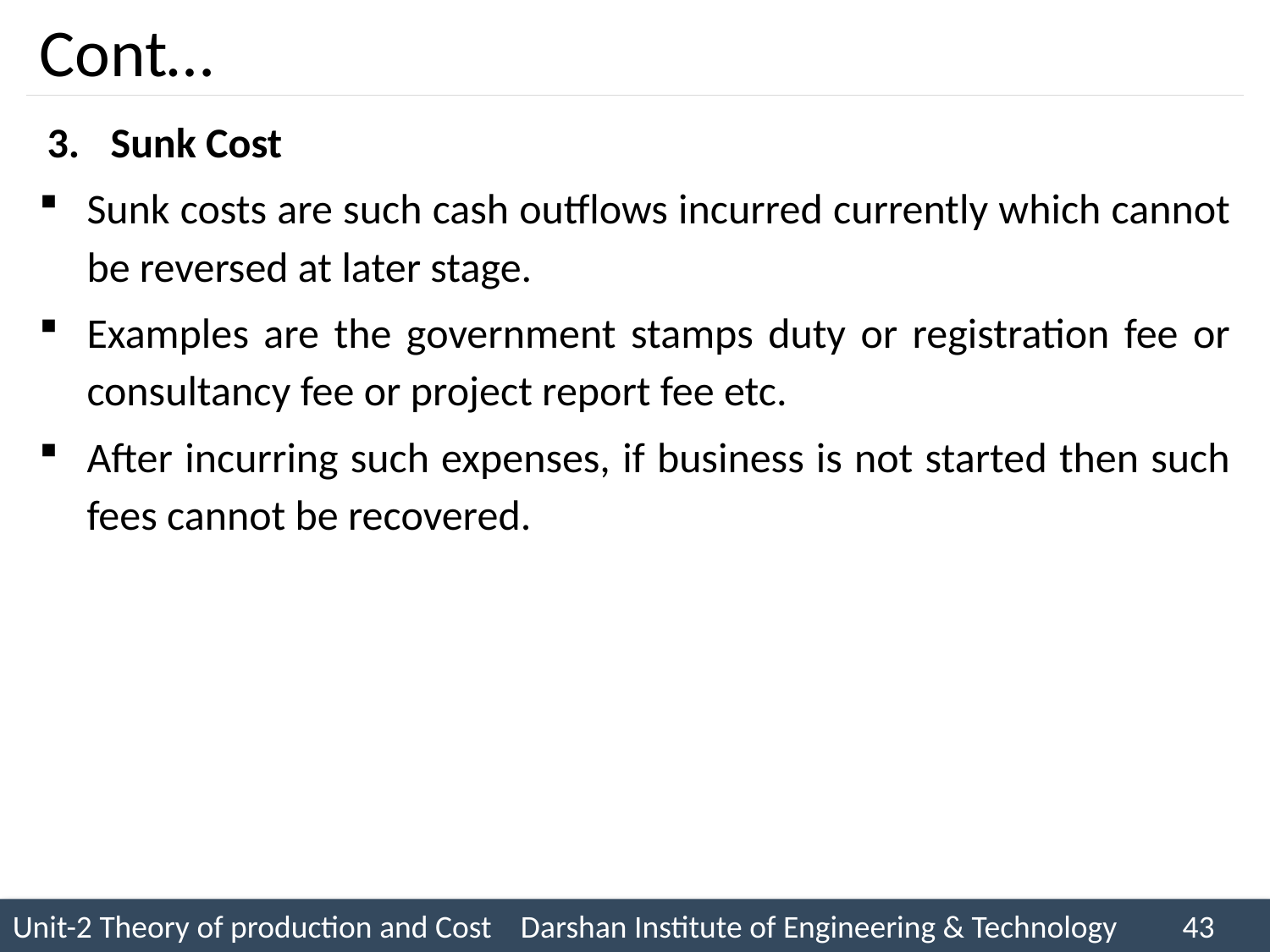

# Cont…
Sunk Cost
Sunk costs are such cash outflows incurred currently which cannot be reversed at later stage.
Examples are the government stamps duty or registration fee or consultancy fee or project report fee etc.
After incurring such expenses, if business is not started then such fees cannot be recovered.